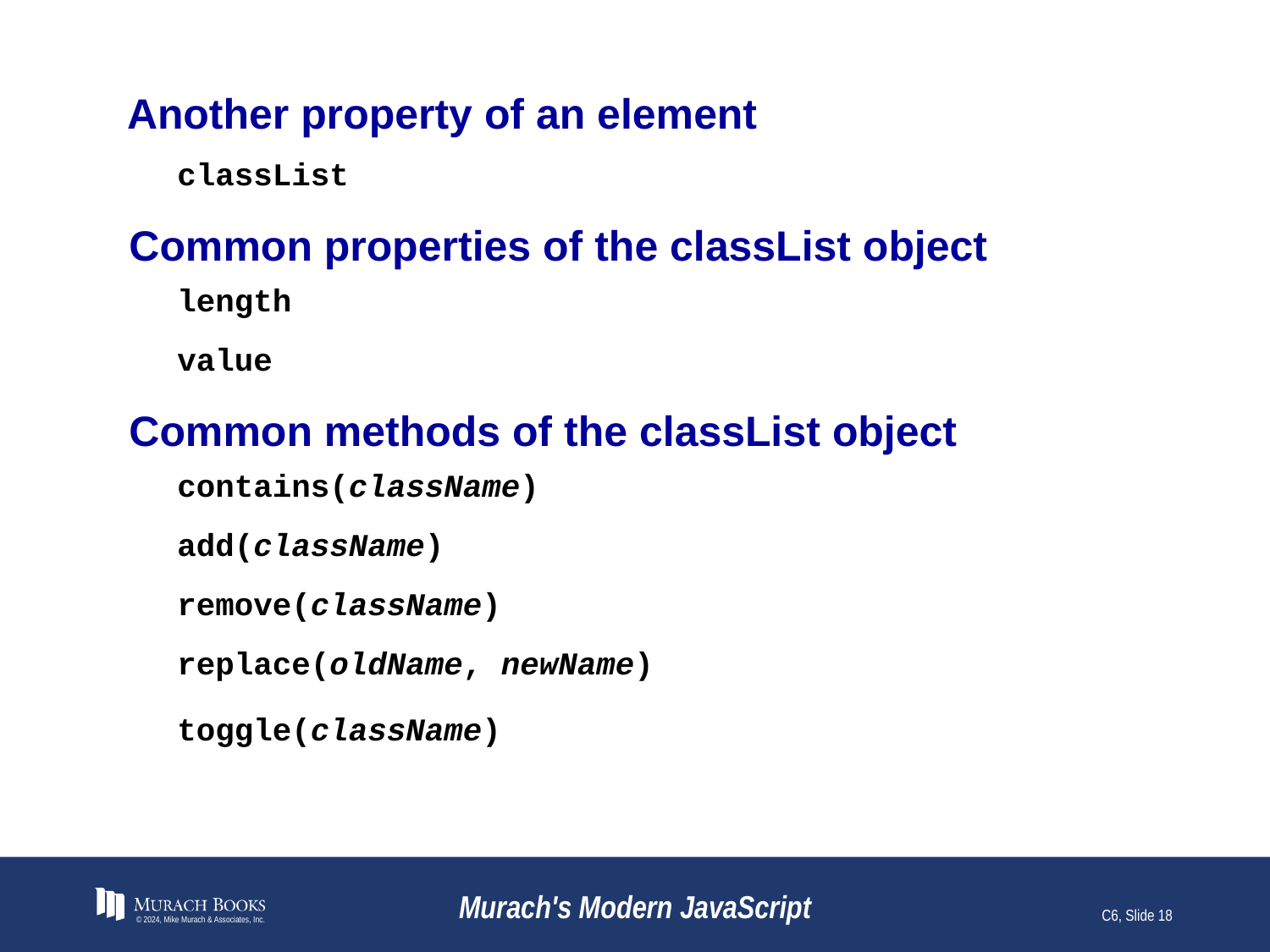

# Another property of an element
classList
Common properties of the classList object
length
value
Common methods of the classList object
contains(className)
add(className)
remove(className)
replace(oldName, newName)
toggle(className)
© 2024, Mike Murach & Associates, Inc.
Murach's Modern JavaScript

C6, Slide 18